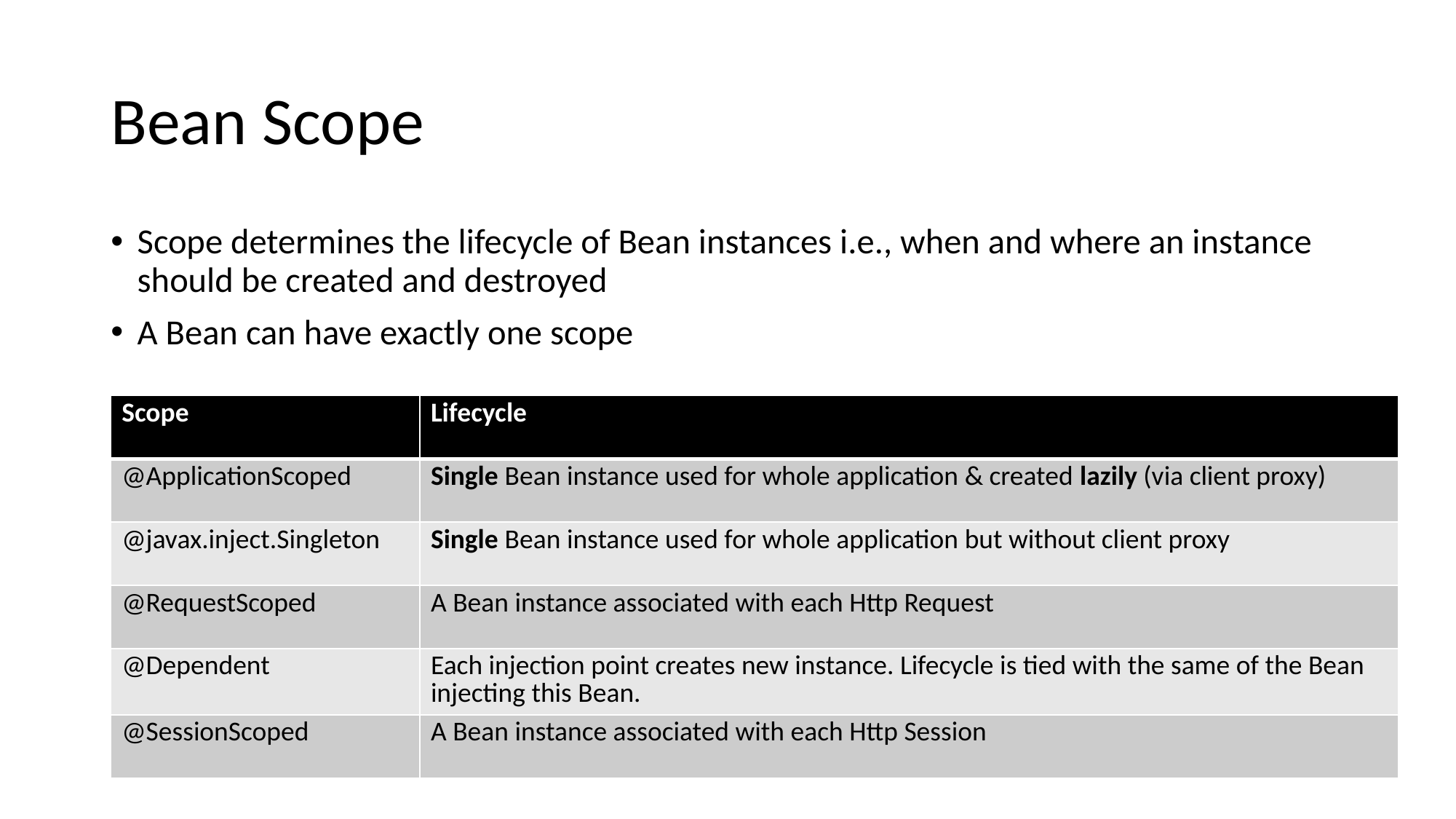

# Bean Scope
Scope determines the lifecycle of Bean instances i.e., when and where an instance should be created and destroyed
A Bean can have exactly one scope
| Scope | Lifecycle |
| --- | --- |
| @ApplicationScoped | Single Bean instance used for whole application & created lazily (via client proxy) |
| @javax.inject.Singleton | Single Bean instance used for whole application but without client proxy |
| @RequestScoped | A Bean instance associated with each Http Request |
| @Dependent | Each injection point creates new instance. Lifecycle is tied with the same of the Bean injecting this Bean. |
| @SessionScoped | A Bean instance associated with each Http Session |